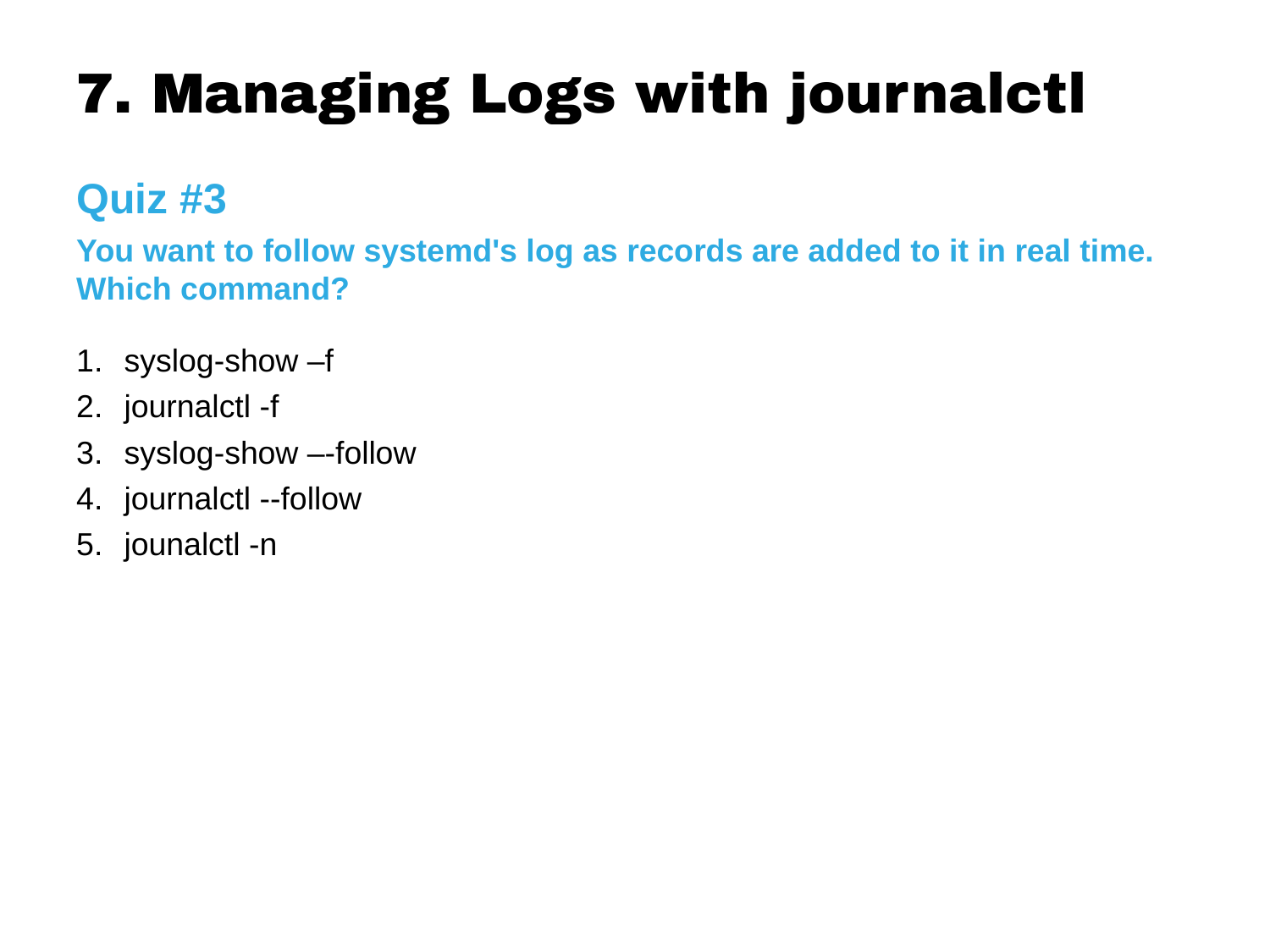

# 7. Managing Logs with journalctl
Quiz #3
You want to follow systemd's log as records are added to it in real time.  Which command?
syslog-show –f
journalctl -f
syslog-show –-follow
journalctl --follow
jounalctl -n